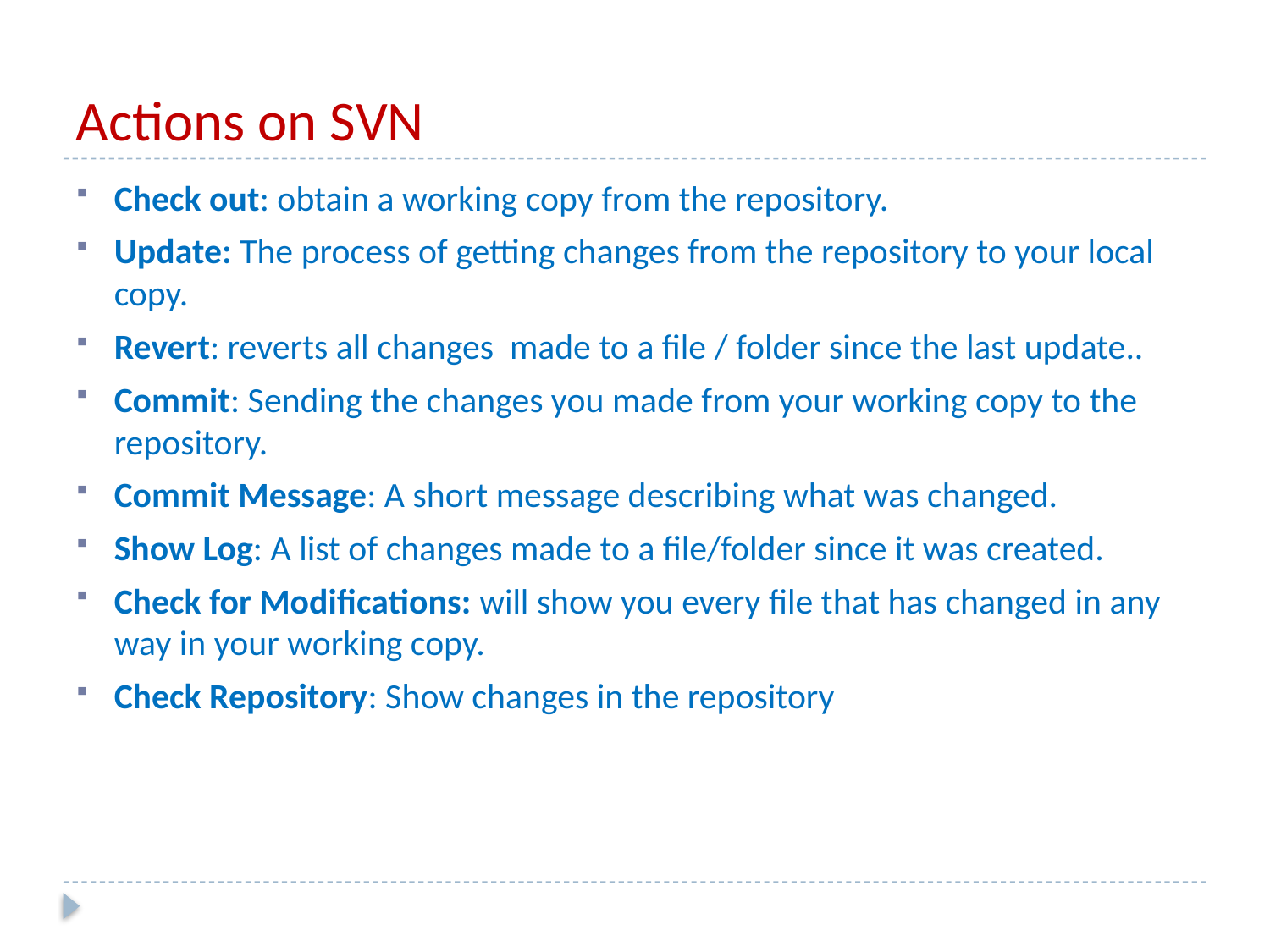

# Actions on SVN
Check out: obtain a working copy from the repository.
Update: The process of getting changes from the repository to your local copy.
Revert: reverts all changes  made to a file / folder since the last update..
Commit: Sending the changes you made from your working copy to the repository.
Commit Message: A short message describing what was changed.
Show Log: A list of changes made to a file/folder since it was created.
Check for Modifications: will show you every file that has changed in any way in your working copy.
Check Repository: Show changes in the repository